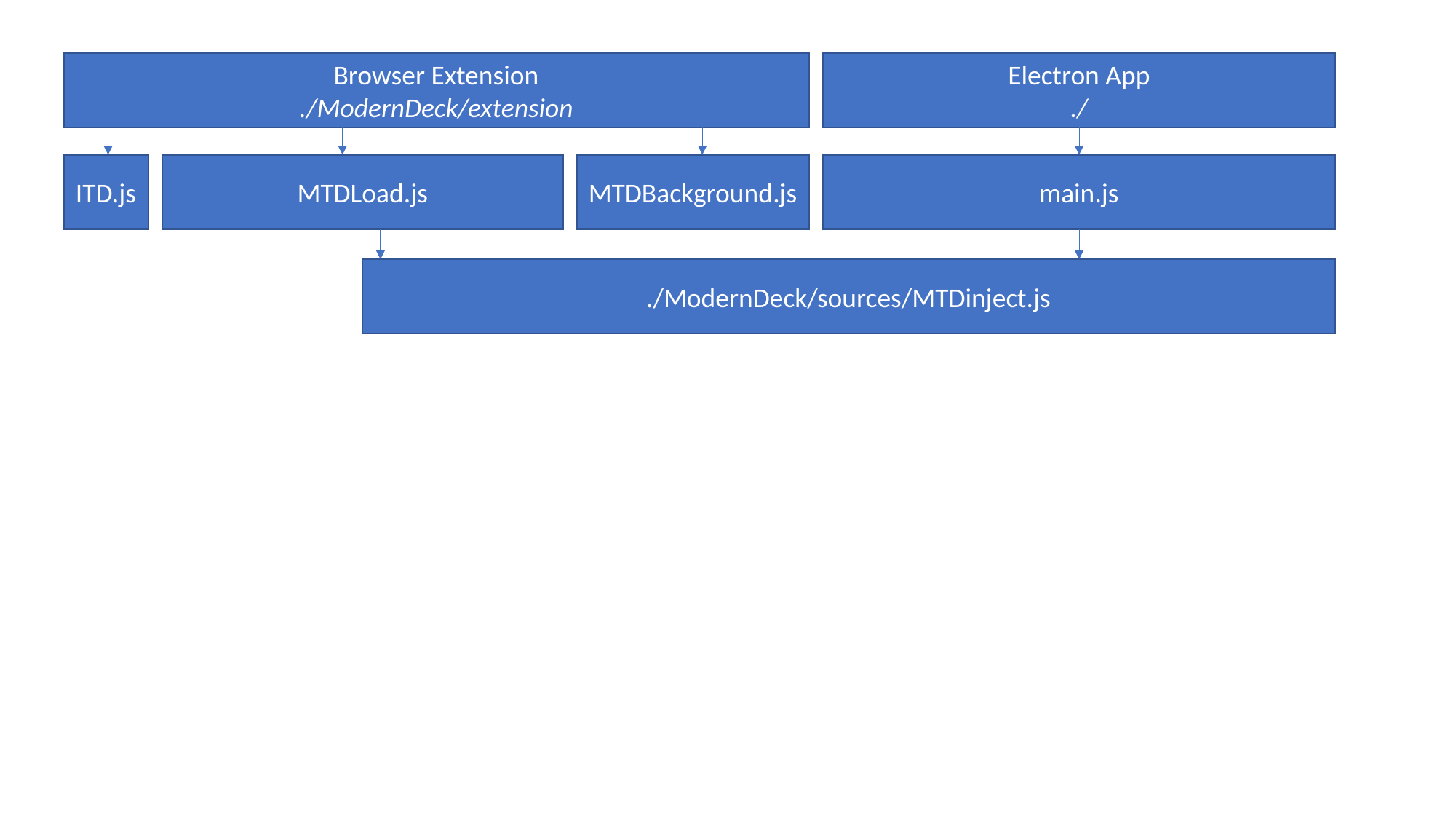

Browser Extension
./ModernDeck/extension
Electron App
./
ITD.js
MTDLoad.js
MTDBackground.js
main.js
./ModernDeck/sources/MTDinject.js